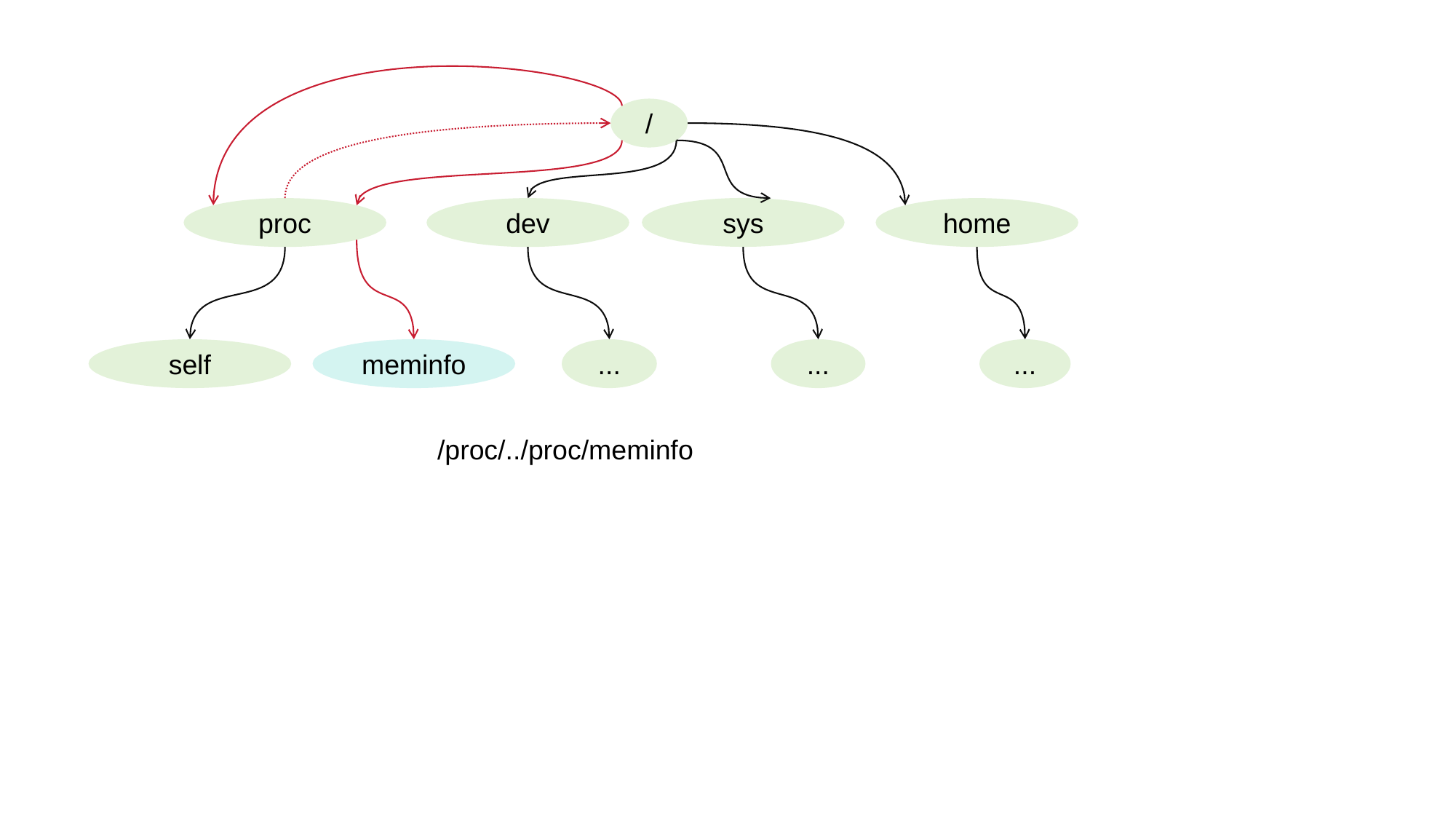

/
sys
proc
dev
home
self
meminfo
...
...
...
/proc/../proc/meminfo